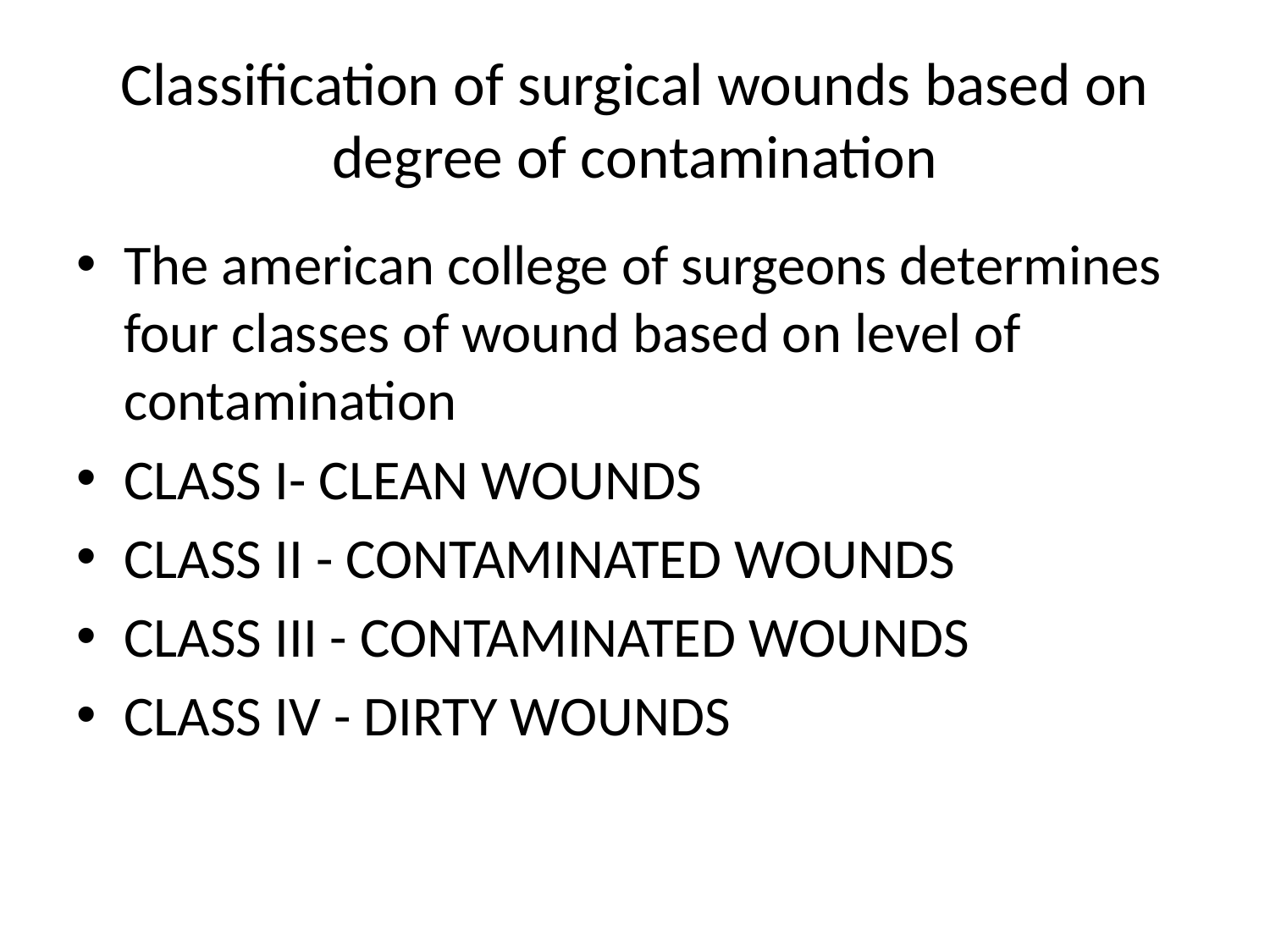

# Classification of surgical wounds based on degree of contamination
The american college of surgeons determines four classes of wound based on level of contamination
CLASS I- CLEAN WOUNDS
CLASS II - CONTAMINATED WOUNDS
CLASS III - CONTAMINATED WOUNDS
CLASS IV - DIRTY WOUNDS